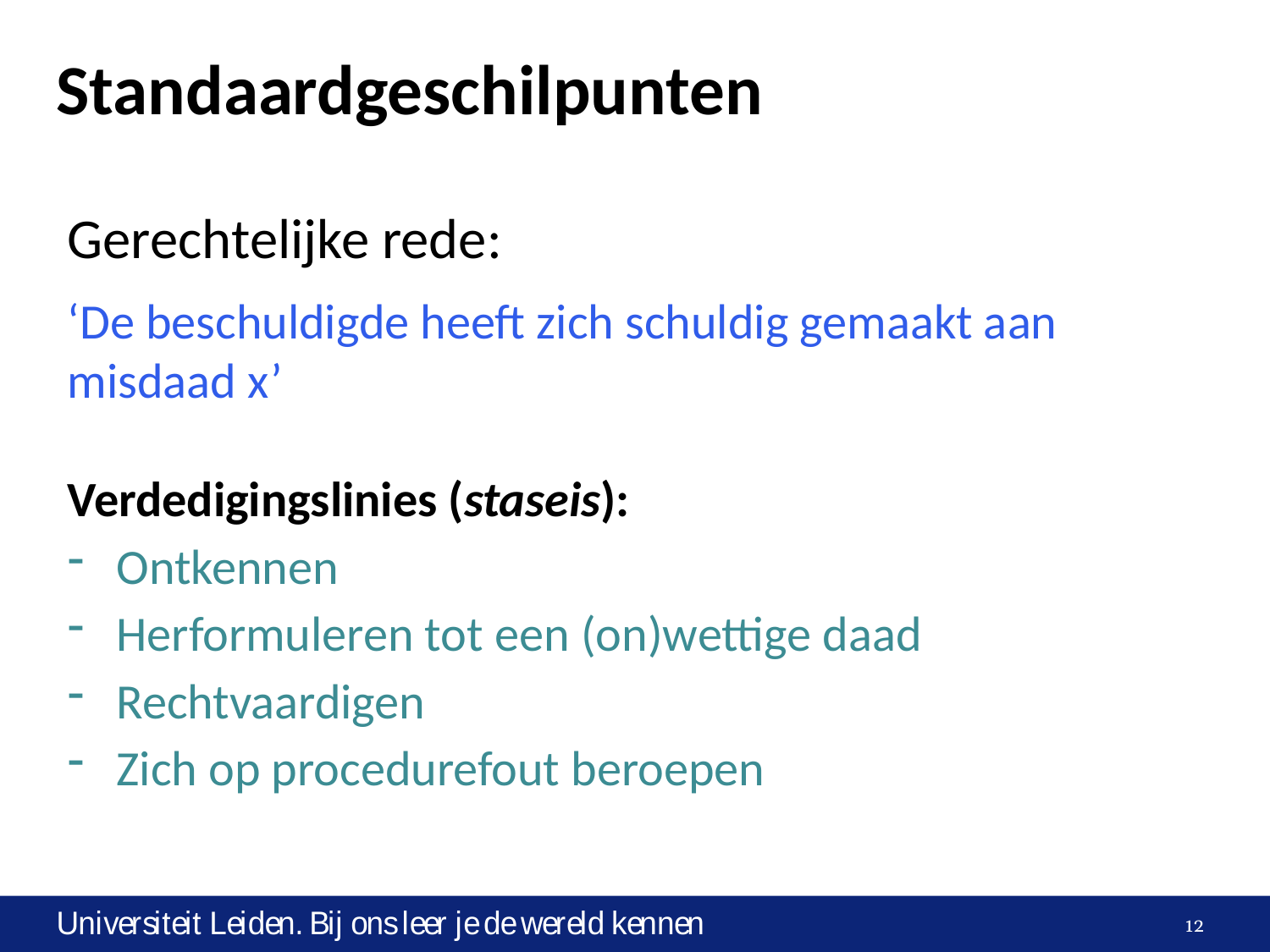

# Standaardgeschilpunten
Gerechtelijke rede:
‘De beschuldigde heeft zich schuldig gemaakt aan misdaad x’

Verdedigingslinies (staseis):
Ontkennen
Herformuleren tot een (on)wettige daad
Rechtvaardigen
Zich op procedurefout beroepen